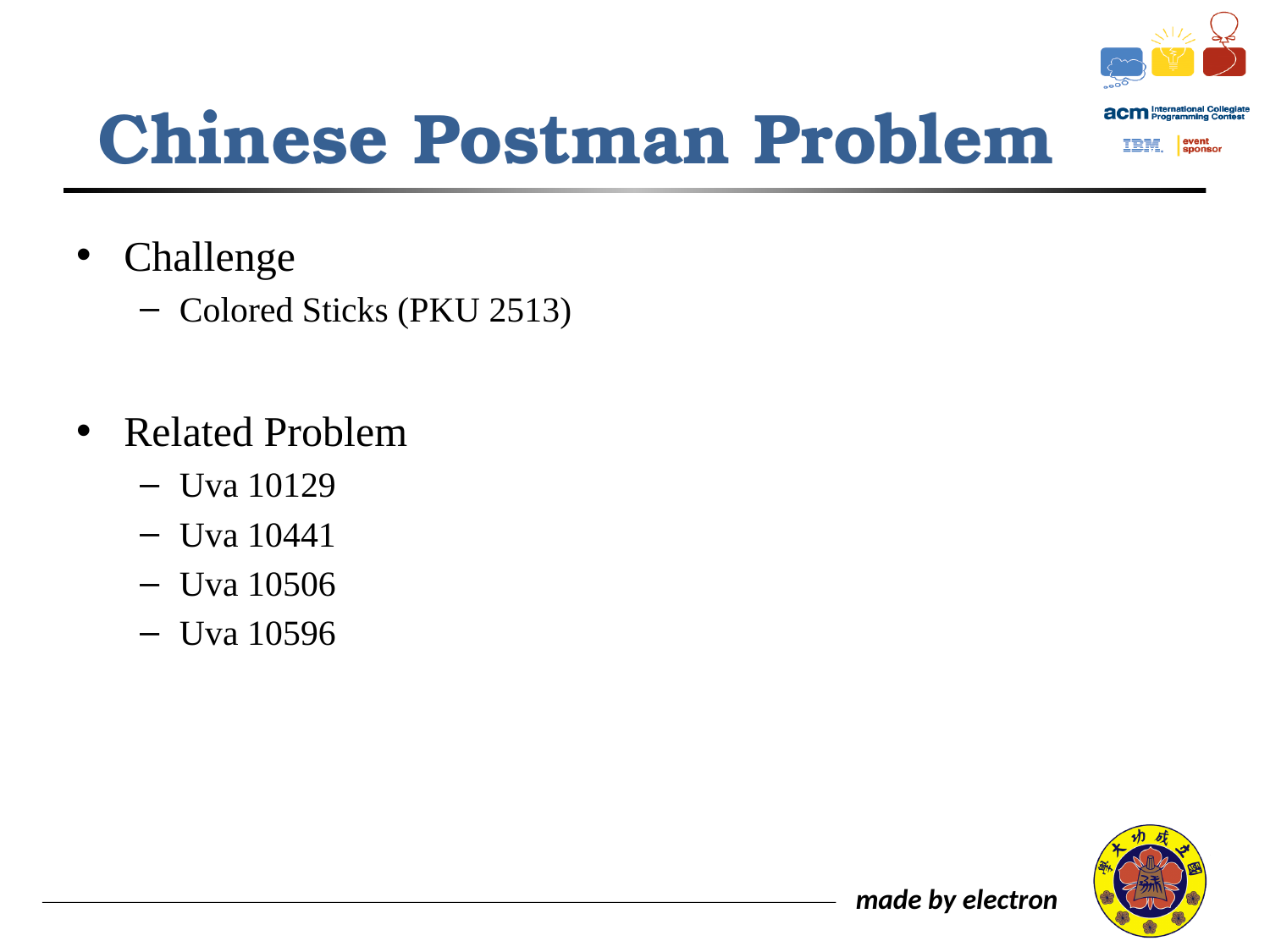

# Chinese Postman Problem
Challenge
Colored Sticks (PKU 2513)

Related Problem
Uva 10129
Uva 10441
Uva 10506
Uva 10596